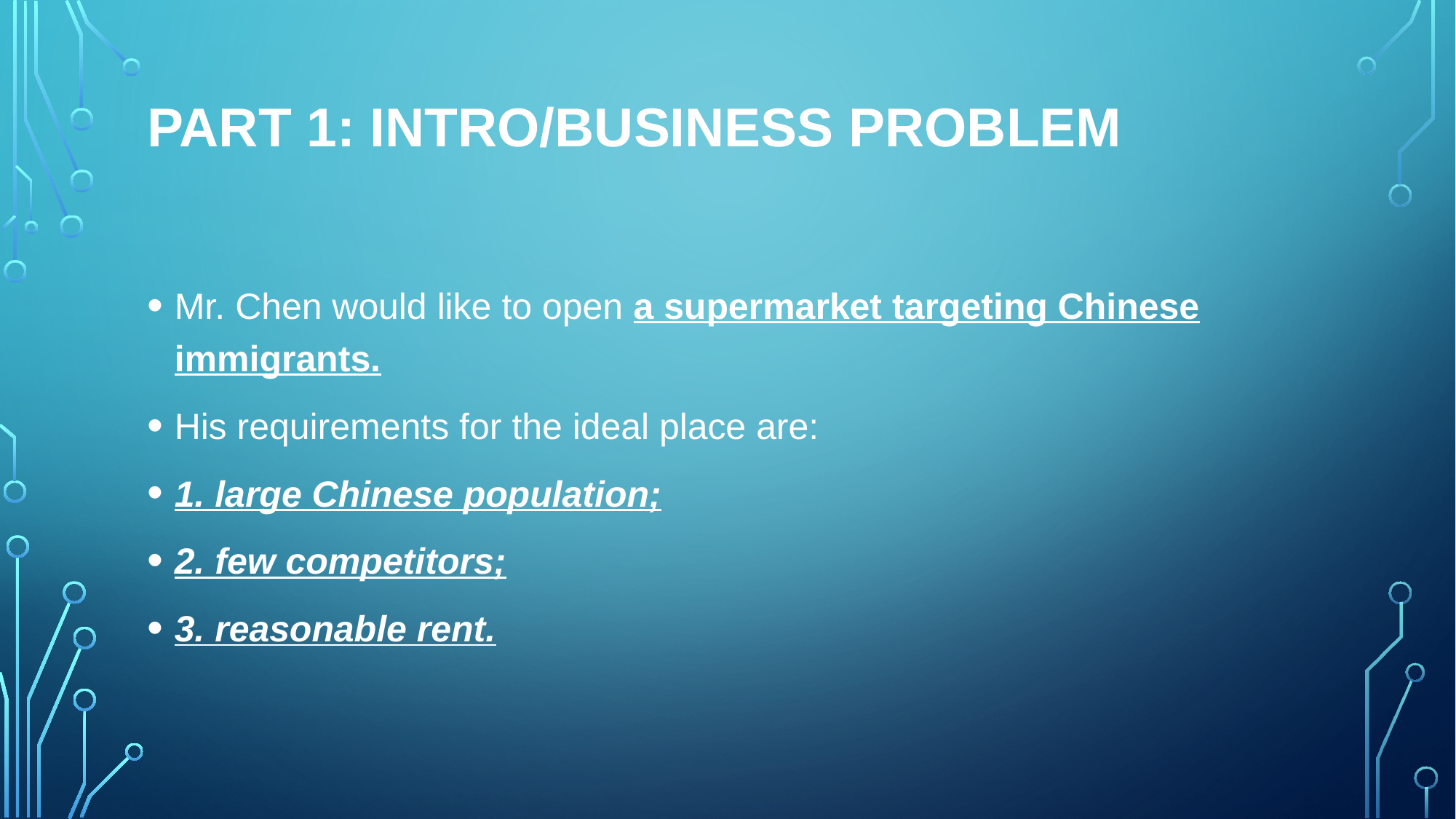

# Part 1: Intro/Business problem
Mr. Chen would like to open a supermarket targeting Chinese immigrants.
His requirements for the ideal place are:
1. large Chinese population;
2. few competitors;
3. reasonable rent.